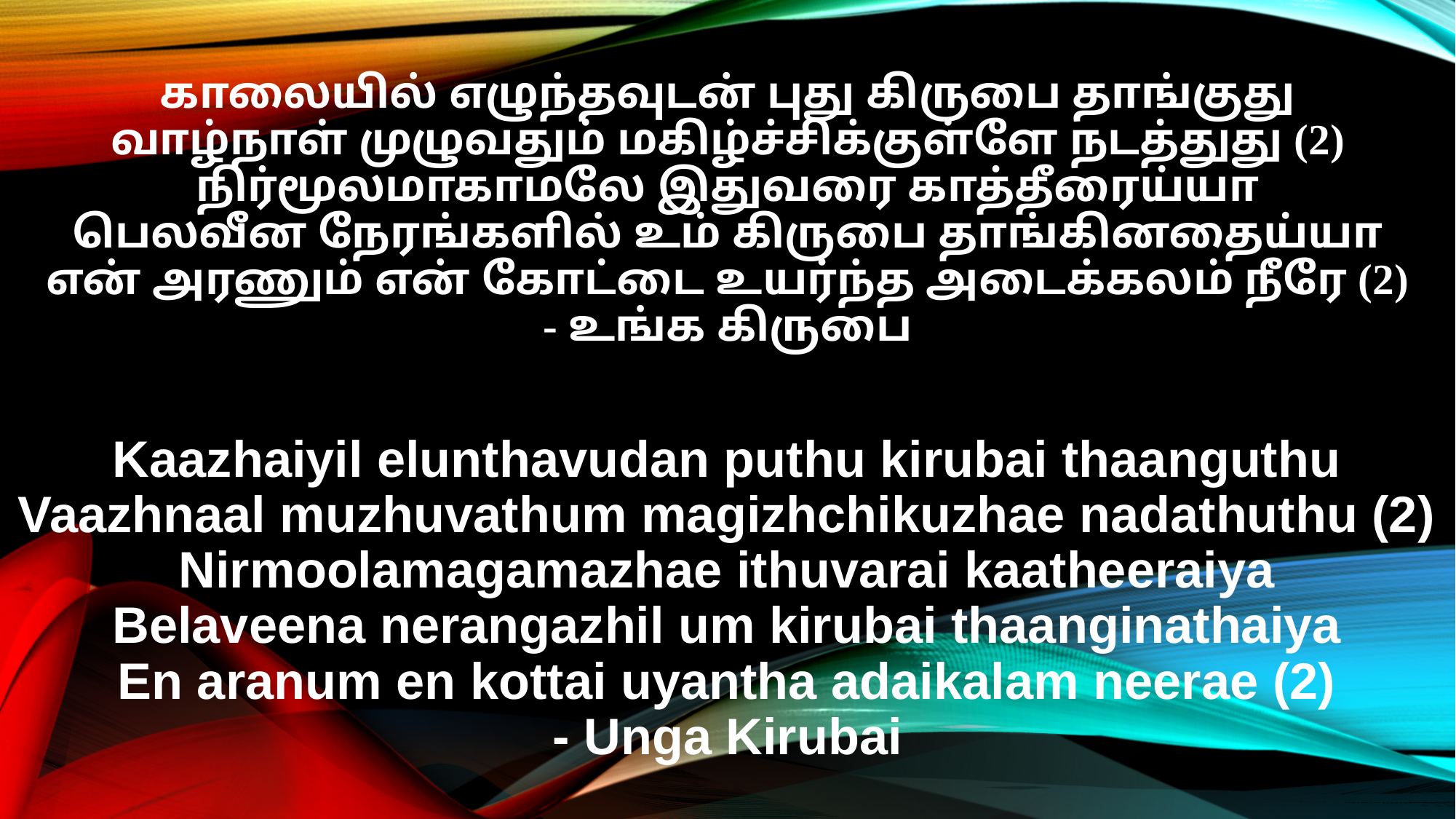

காலையில் எழுந்தவுடன் புது கிருபை தாங்குது
வாழ்நாள் முழுவதும் மகிழ்ச்சிக்குள்ளே நடத்துது (2)
நிர்மூலமாகாமலே இதுவரை காத்தீரைய்யா
பெலவீன நேரங்களில் உம் கிருபை தாங்கினதைய்யா
என் அரணும் என் கோட்டை உயர்ந்த அடைக்கலம் நீரே (2)
- உங்க கிருபை

Kaazhaiyil elunthavudan puthu kirubai thaanguthu
Vaazhnaal muzhuvathum magizhchikuzhae nadathuthu (2)
Nirmoolamagamazhae ithuvarai kaatheeraiya
Belaveena nerangazhil um kirubai thaanginathaiya
En aranum en kottai uyantha adaikalam neerae (2)
- Unga Kirubai